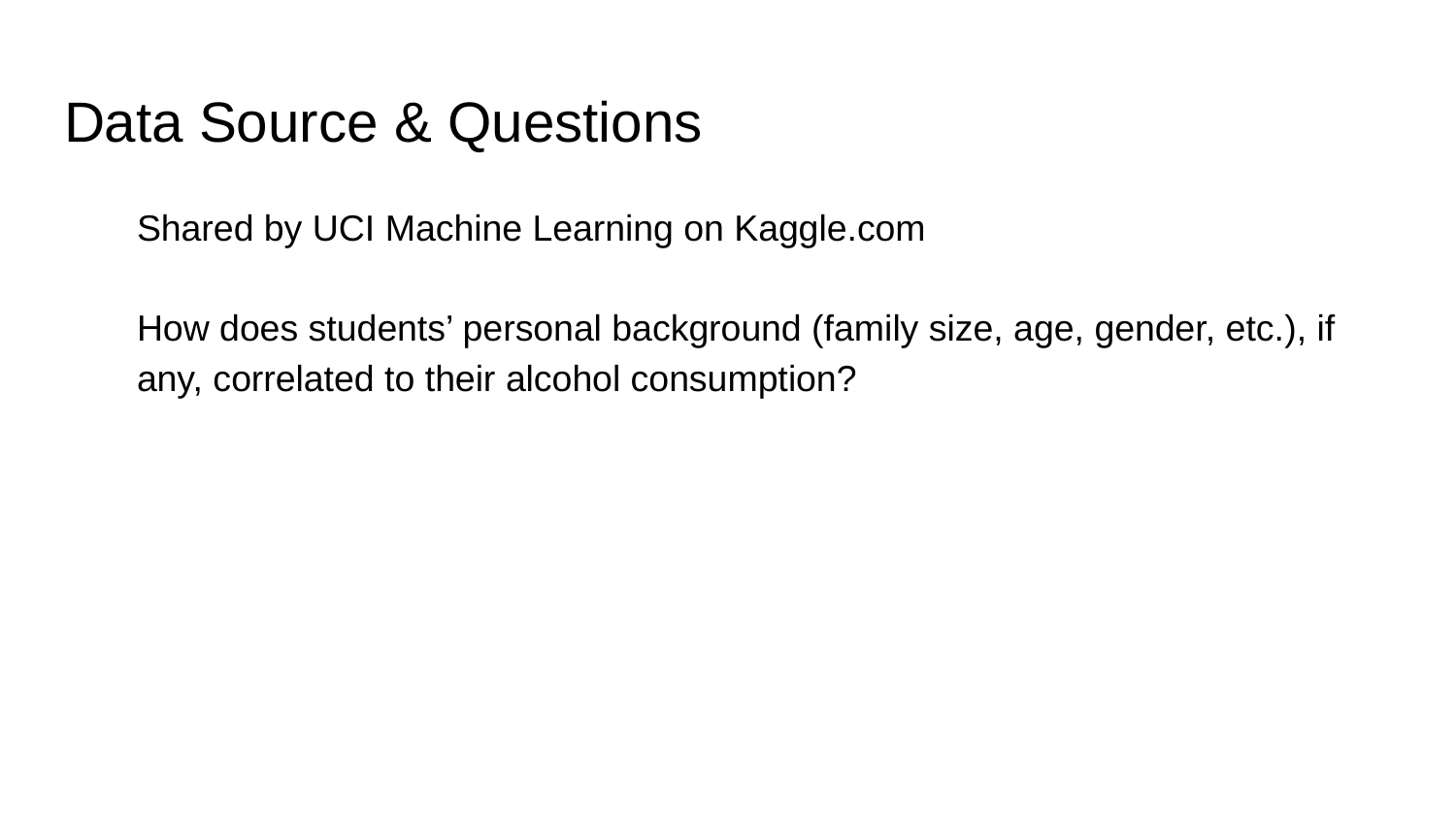

# Data Source & Questions
Shared by UCI Machine Learning on Kaggle.com

How does students’ personal background (family size, age, gender, etc.), if any, correlated to their alcohol consumption?